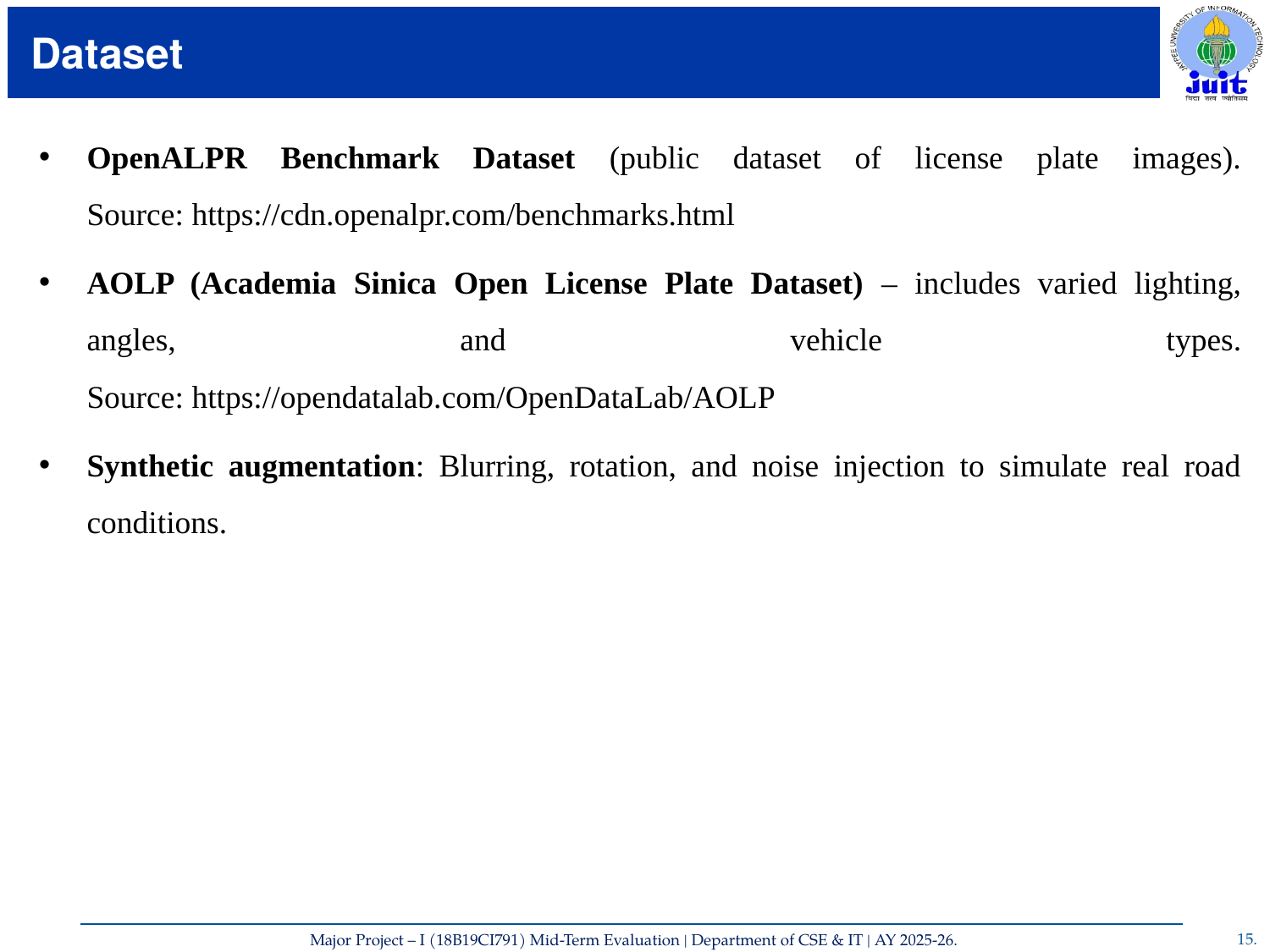

# Dataset
OpenALPR Benchmark Dataset (public dataset of license plate images).
Source: https://cdn.openalpr.com/benchmarks.html
AOLP (Academia Sinica Open License Plate Dataset) – includes varied lighting, angles, and vehicle types.
Source: https://opendatalab.com/OpenDataLab/AOLP
Synthetic augmentation: Blurring, rotation, and noise injection to simulate real road conditions.